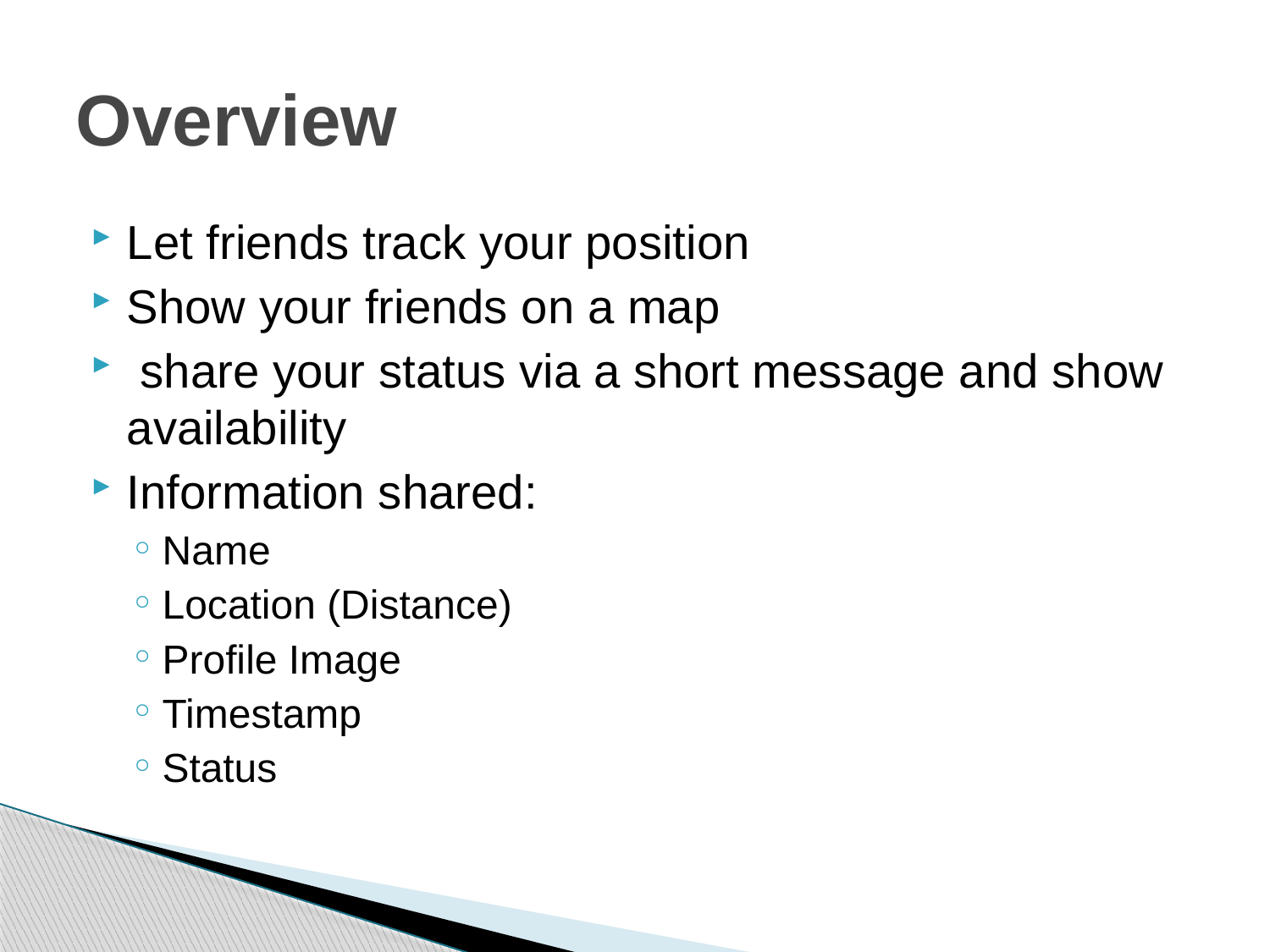

# Overview
Let friends track your position
Show your friends on a map
 share your status via a short message and show availability
Information shared:
Name
Location (Distance)
Profile Image
Timestamp
Status